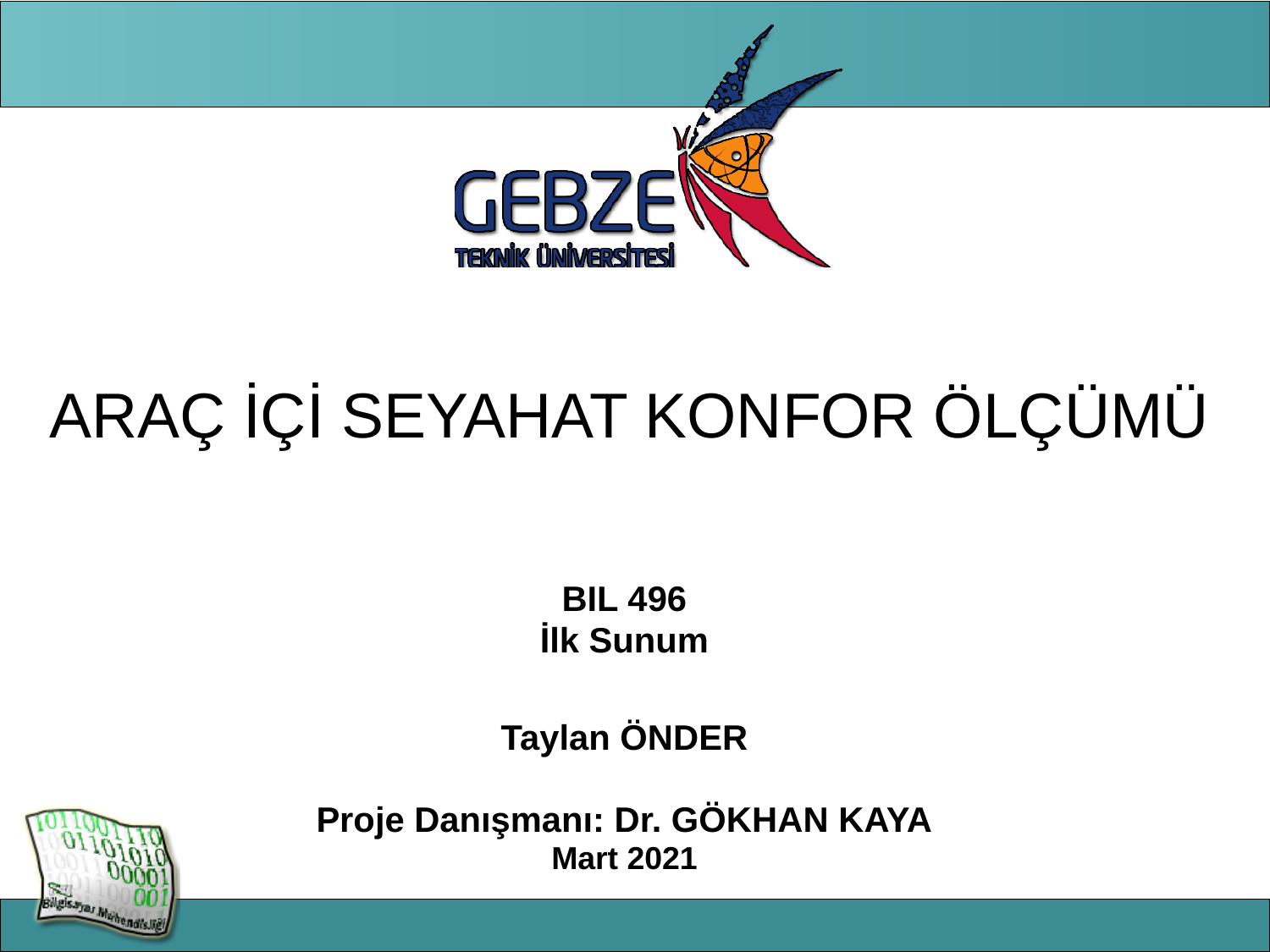

# ARAÇ İÇİ SEYAHAT KONFOR ÖLÇÜMÜ

BIL 496
İlk Sunum

Taylan ÖNDER

Proje Danışmanı: Dr. GÖKHAN KAYA
Mart 2021